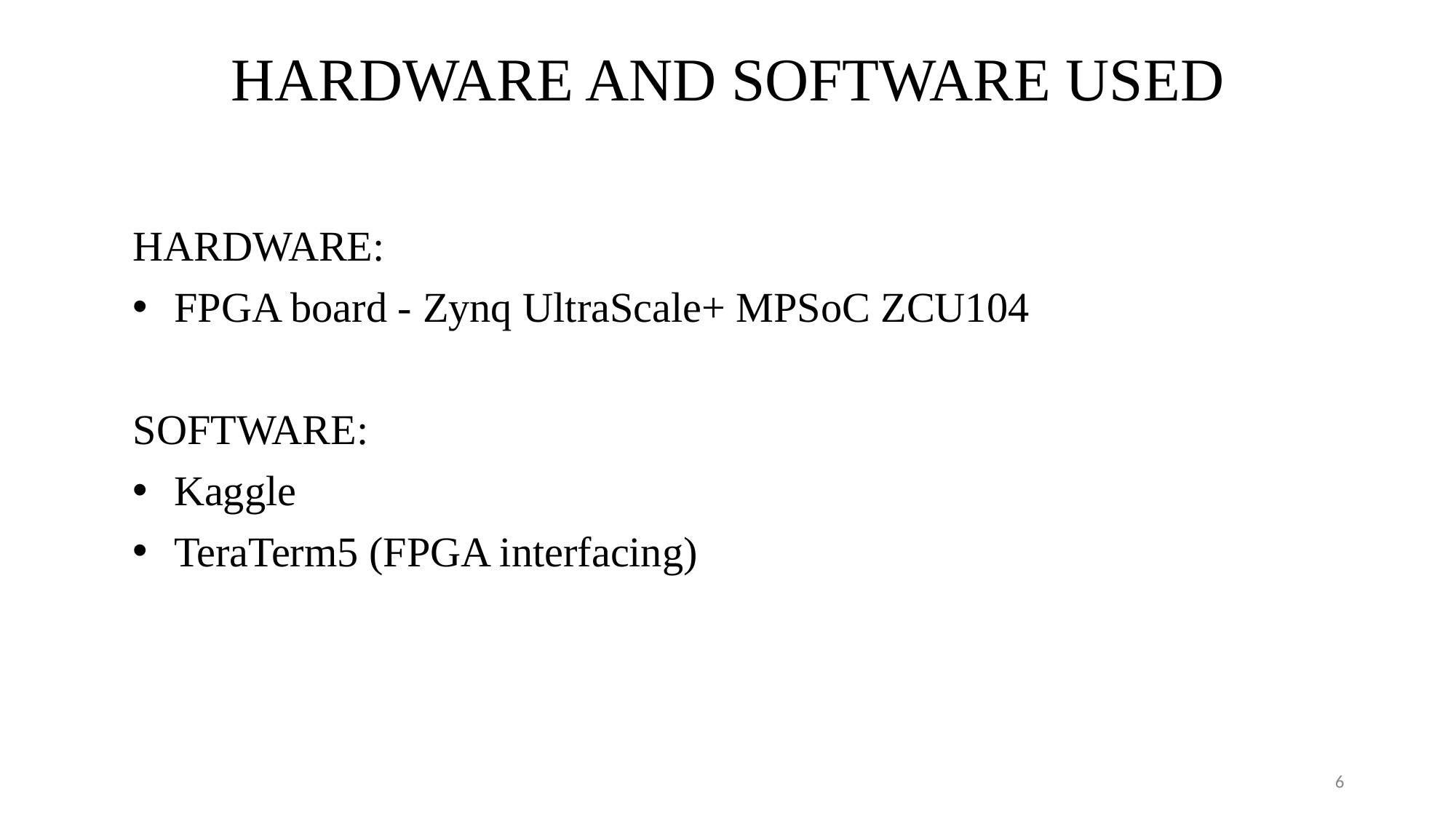

# HARDWARE AND SOFTWARE USED
HARDWARE:
FPGA board - Zynq UltraScale+ MPSoC ZCU104

SOFTWARE:
Kaggle
TeraTerm5 (FPGA interfacing)

6